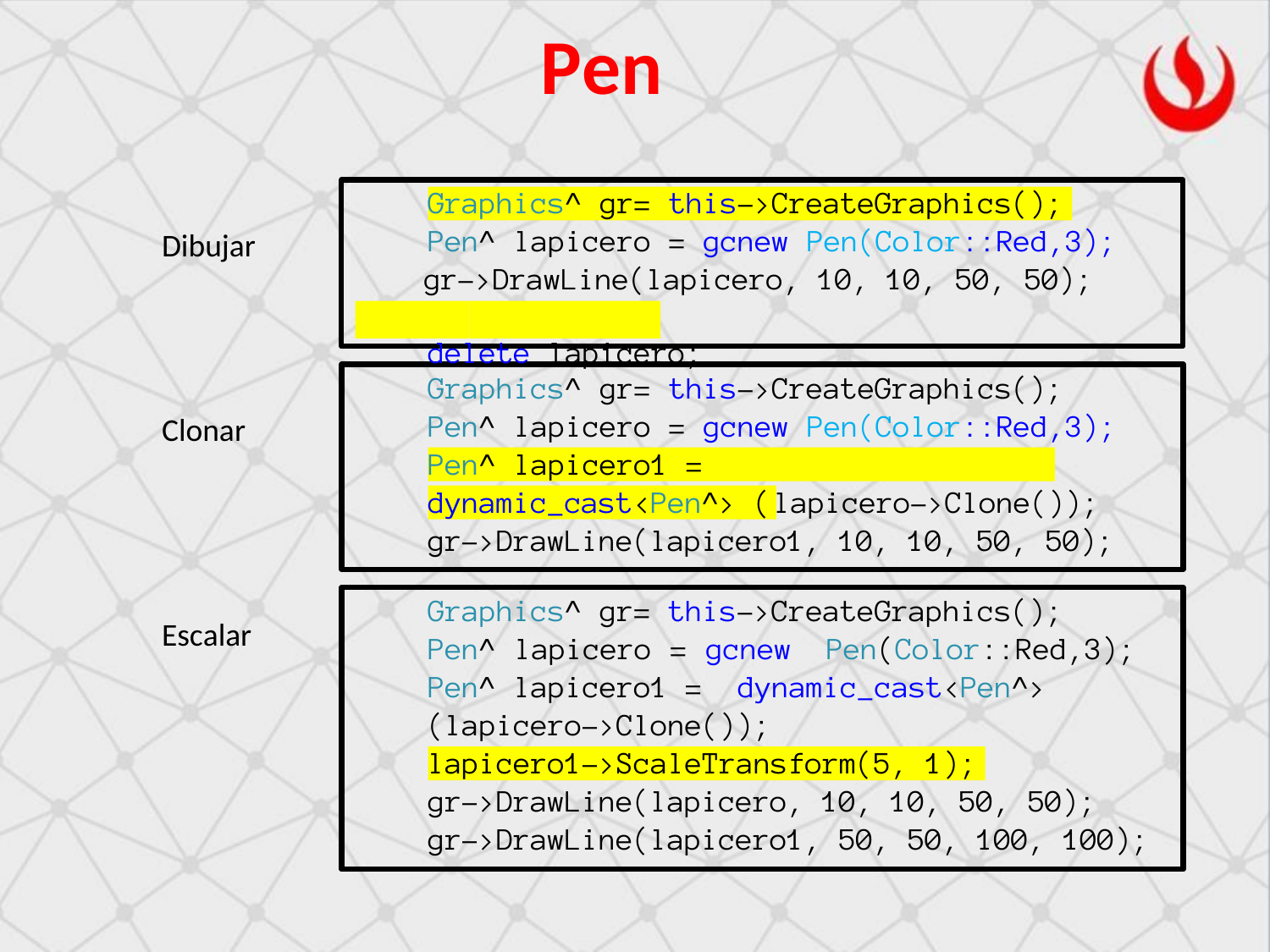

# Pen

Graphics^ gr= this->CreateGraphics();
Pen^ lapicero = gcnew Pen(Color::Red,3);
Dibujar
gr->DrawLine(lapicero, 10, 10, 50, 50);
delete lapicero;
Graphics^ gr= this->CreateGraphics();
Pen^ lapicero = gcnew Pen(Color::Red,3);

Clonar
Pen^ lapicero1 =
lapicero->Clone());
dynamic_cast<Pen^> (
gr->DrawLine(lapicero1, 10, 10, 50, 50);

Graphics^ gr= this->CreateGraphics();  Pen^ lapicero = gcnew  Pen(Color::Red,3); Pen^ lapicero1 =  dynamic_cast<Pen^> (lapicero->Clone());
Escalar
lapicero1->ScaleTransform(5, 1);
gr->DrawLine(lapicero, 10, 10, 50, 50);
gr->DrawLine(lapicero1, 50, 50, 100, 100);